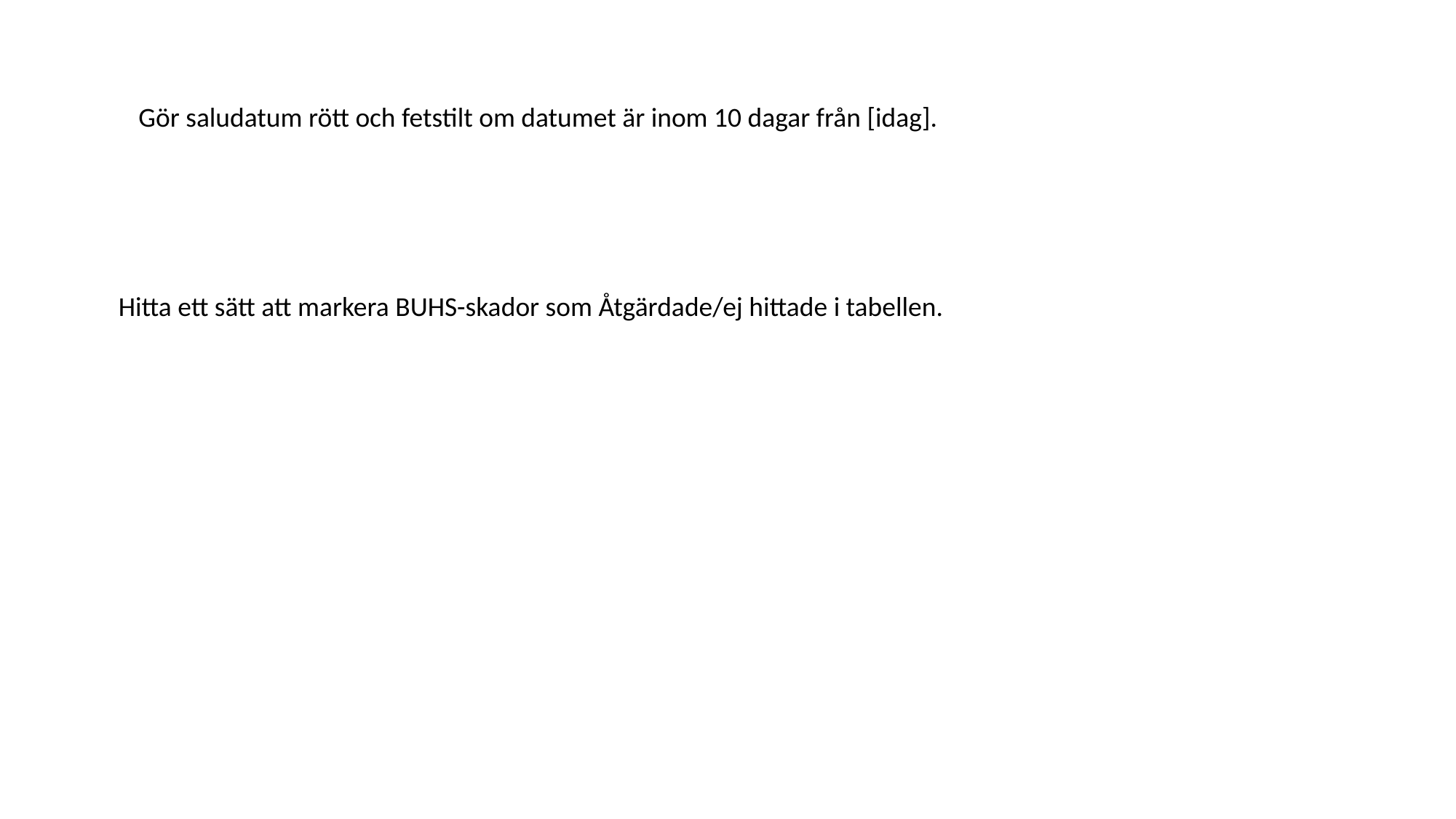

Gör saludatum rött och fetstilt om datumet är inom 10 dagar från [idag].
Hitta ett sätt att markera BUHS-skador som Åtgärdade/ej hittade i tabellen.